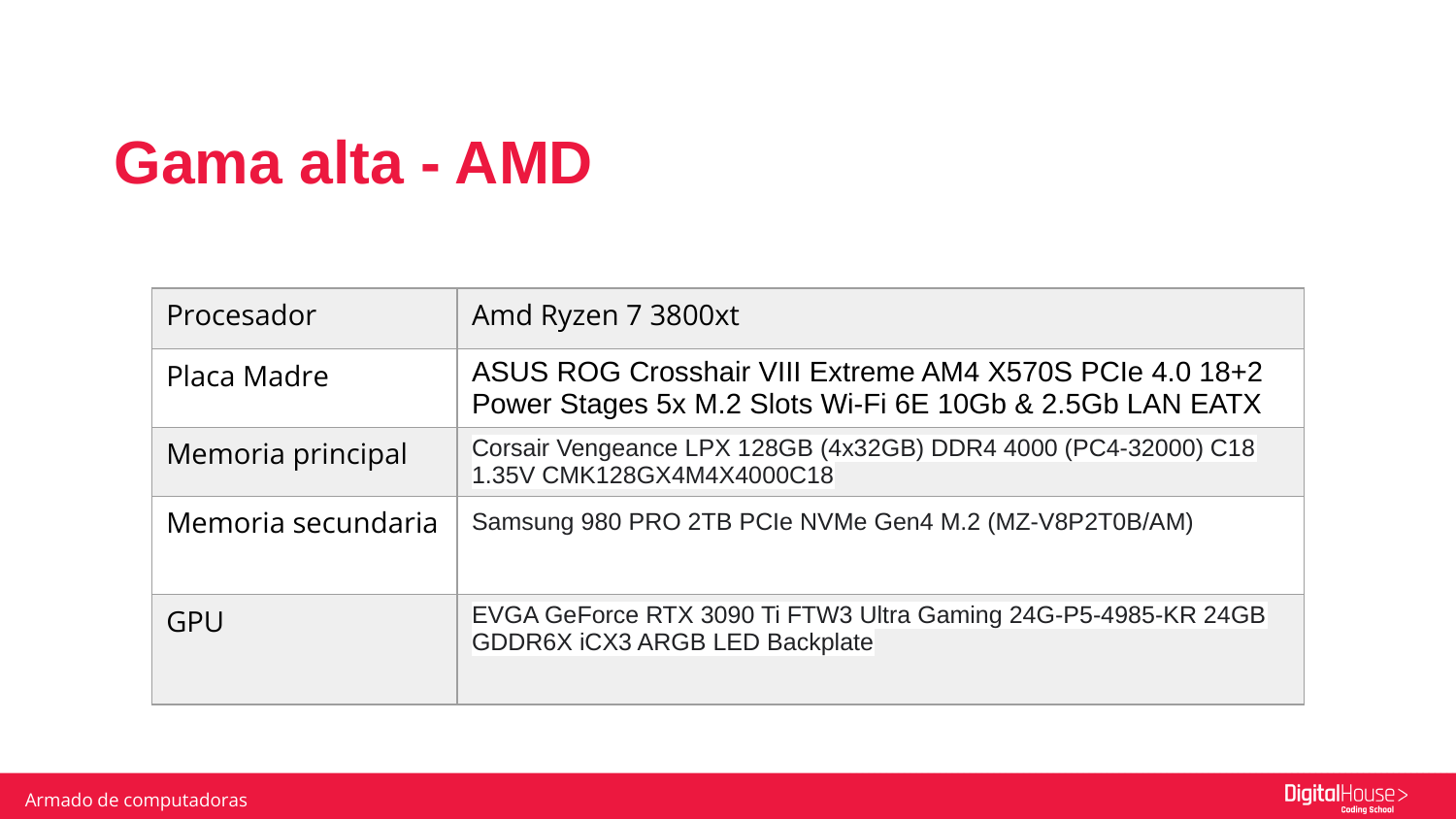

Gama alta - AMD

| Procesador | Amd Ryzen 7 3800xt |
| --- | --- |
| Placa Madre | ASUS ROG Crosshair VIII Extreme AM4 X570S PCIe 4.0 18+2 Power Stages 5x M.2 Slots Wi-Fi 6E 10Gb & 2.5Gb LAN EATX |
| Memoria principal | Corsair Vengeance LPX 128GB (4x32GB) DDR4 4000 (PC4-32000) C18 1.35V CMK128GX4M4X4000C18 |
| Memoria secundaria | Samsung 980 PRO 2TB PCIe NVMe Gen4 M.2 (MZ-V8P2T0B/AM) |
| GPU | EVGA GeForce RTX 3090 Ti FTW3 Ultra Gaming 24G-P5-4985-KR 24GB GDDR6X iCX3 ARGB LED Backplate |